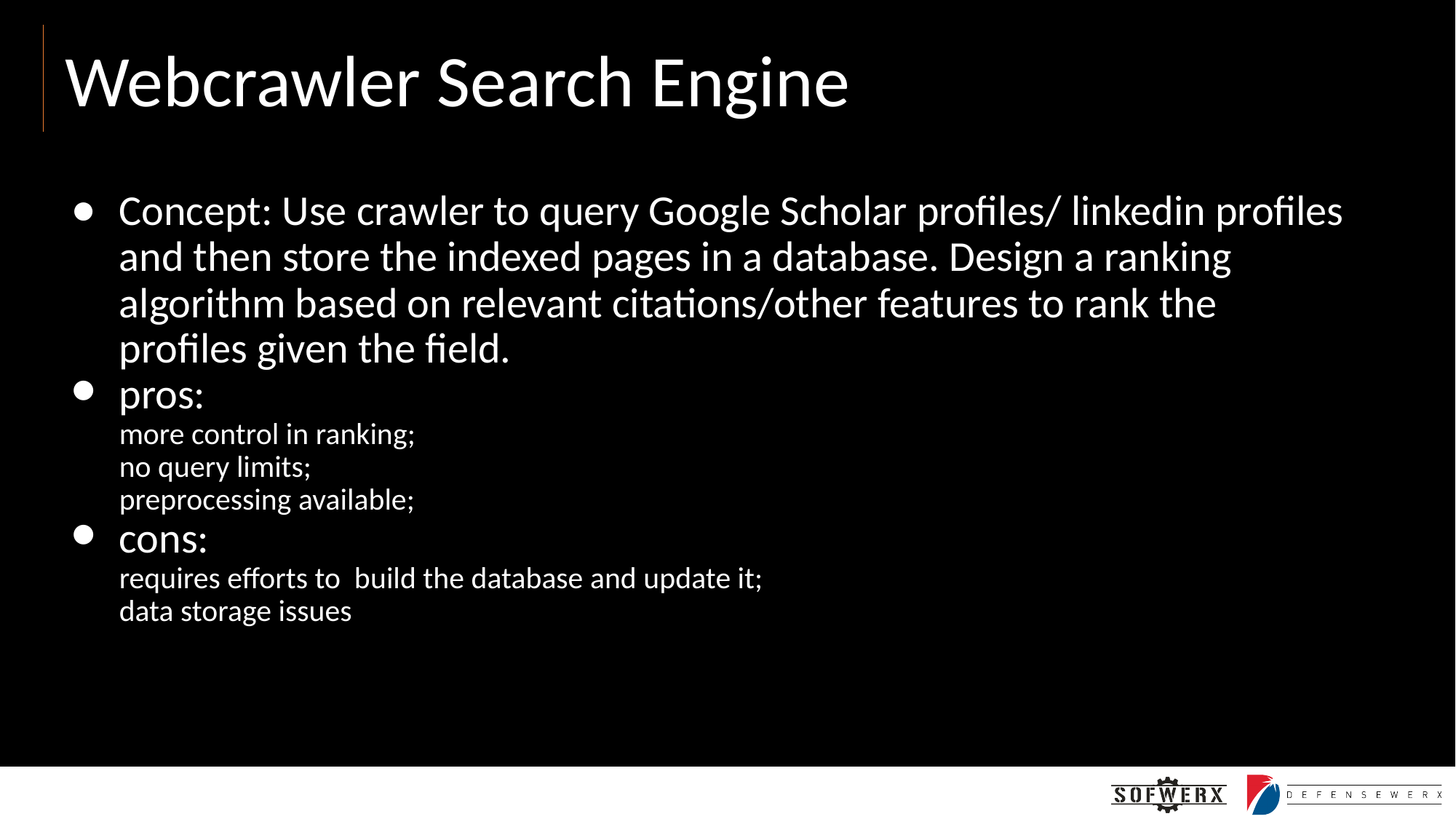

# Webcrawler Search Engine
Concept: Use crawler to query Google Scholar profiles/ linkedin profiles and then store the indexed pages in a database. Design a ranking algorithm based on relevant citations/other features to rank the profiles given the field.
pros:
more control in ranking;
no query limits;
preprocessing available;
cons:
requires efforts to  build the database and update it;
data storage issues